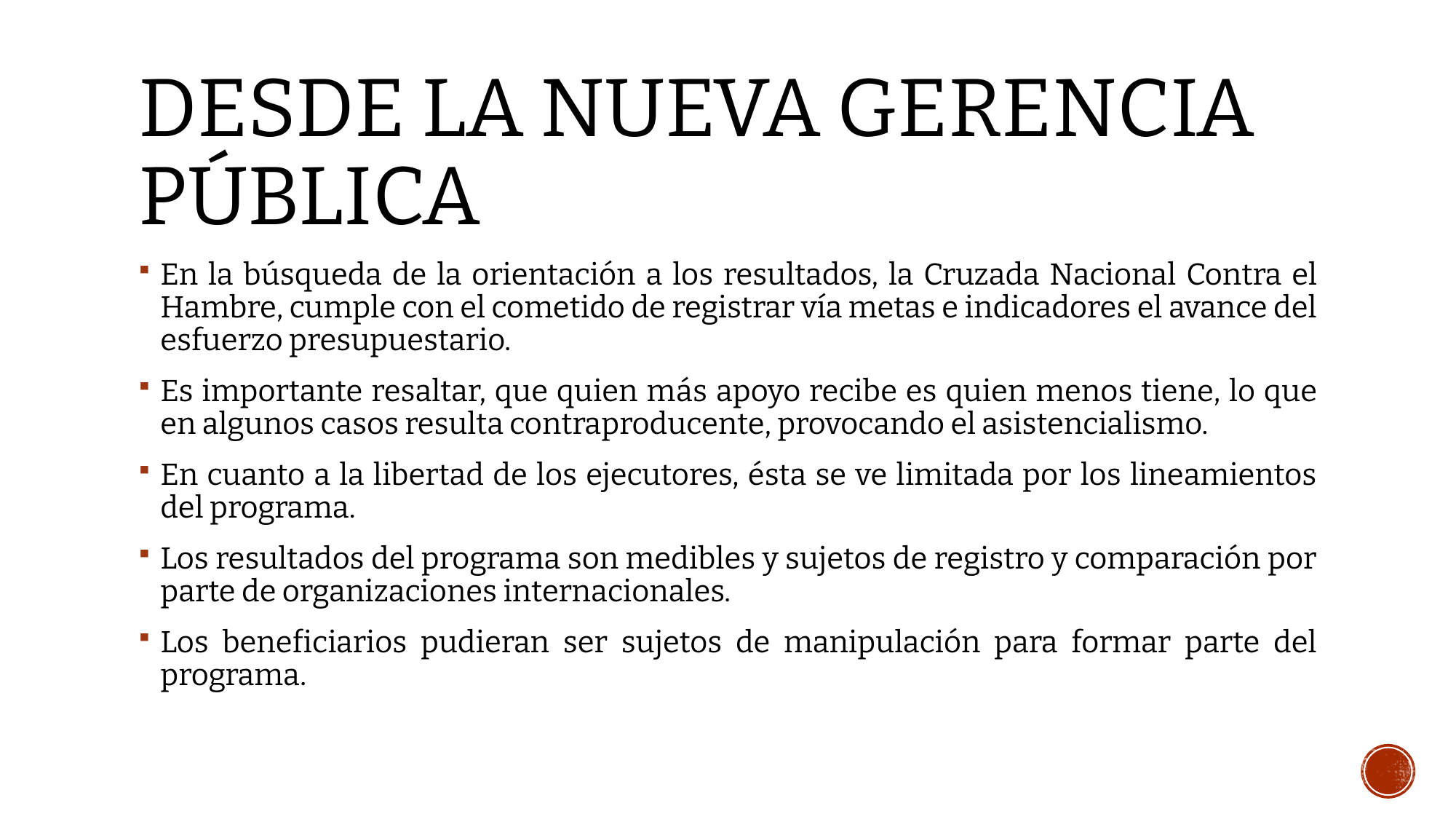

# Desde la nueva gerencia pública
En la búsqueda de la orientación a los resultados, la Cruzada Nacional Contra el Hambre, cumple con el cometido de registrar vía metas e indicadores el avance del esfuerzo presupuestario.
Es importante resaltar, que quien más apoyo recibe es quien menos tiene, lo que en algunos casos resulta contraproducente, provocando el asistencialismo.
En cuanto a la libertad de los ejecutores, ésta se ve limitada por los lineamientos del programa.
Los resultados del programa son medibles y sujetos de registro y comparación por parte de organizaciones internacionales.
Los beneficiarios pudieran ser sujetos de manipulación para formar parte del programa.